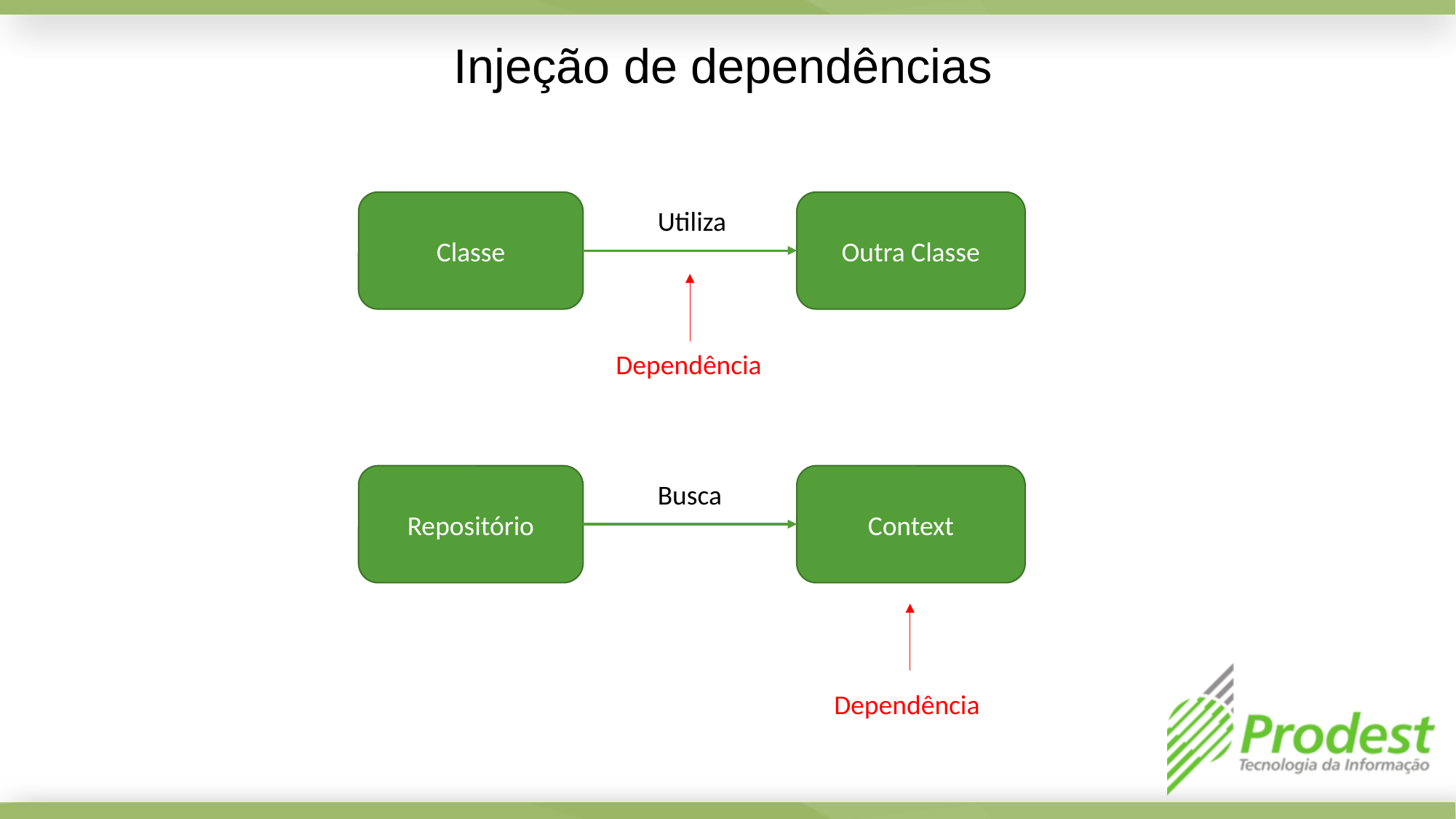

Injeção de dependências
Classe
Outra Classe
Utiliza
Dependência
Repositório
Context
Busca
Dependência